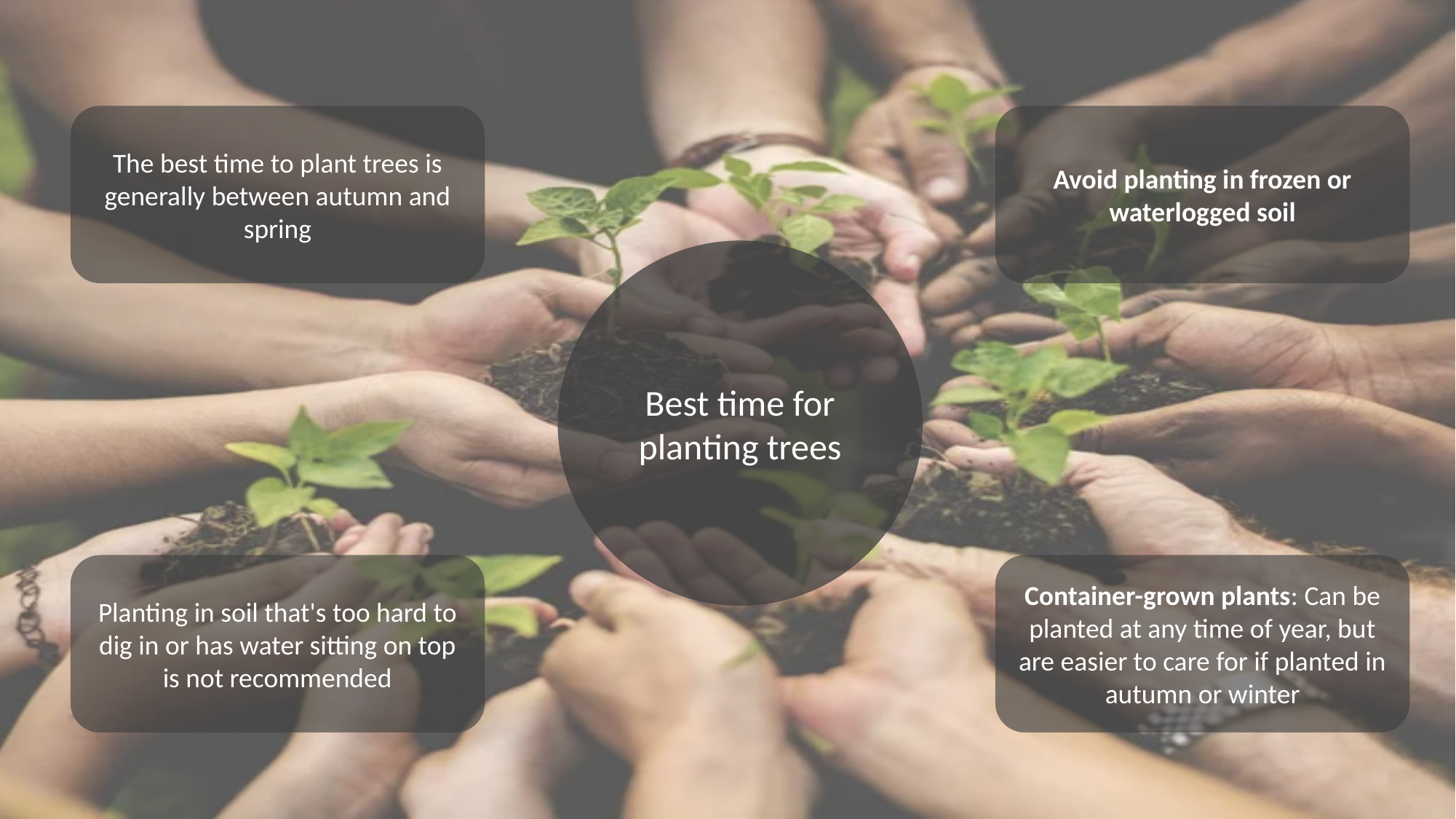

The best time to plant trees is generally between autumn and spring
Avoid planting in frozen or waterlogged soil
Best time for planting trees
Planting in soil that's too hard to dig in or has water sitting on top is not recommended
Container-grown plants: Can be planted at any time of year, but are easier to care for if planted in autumn or winter